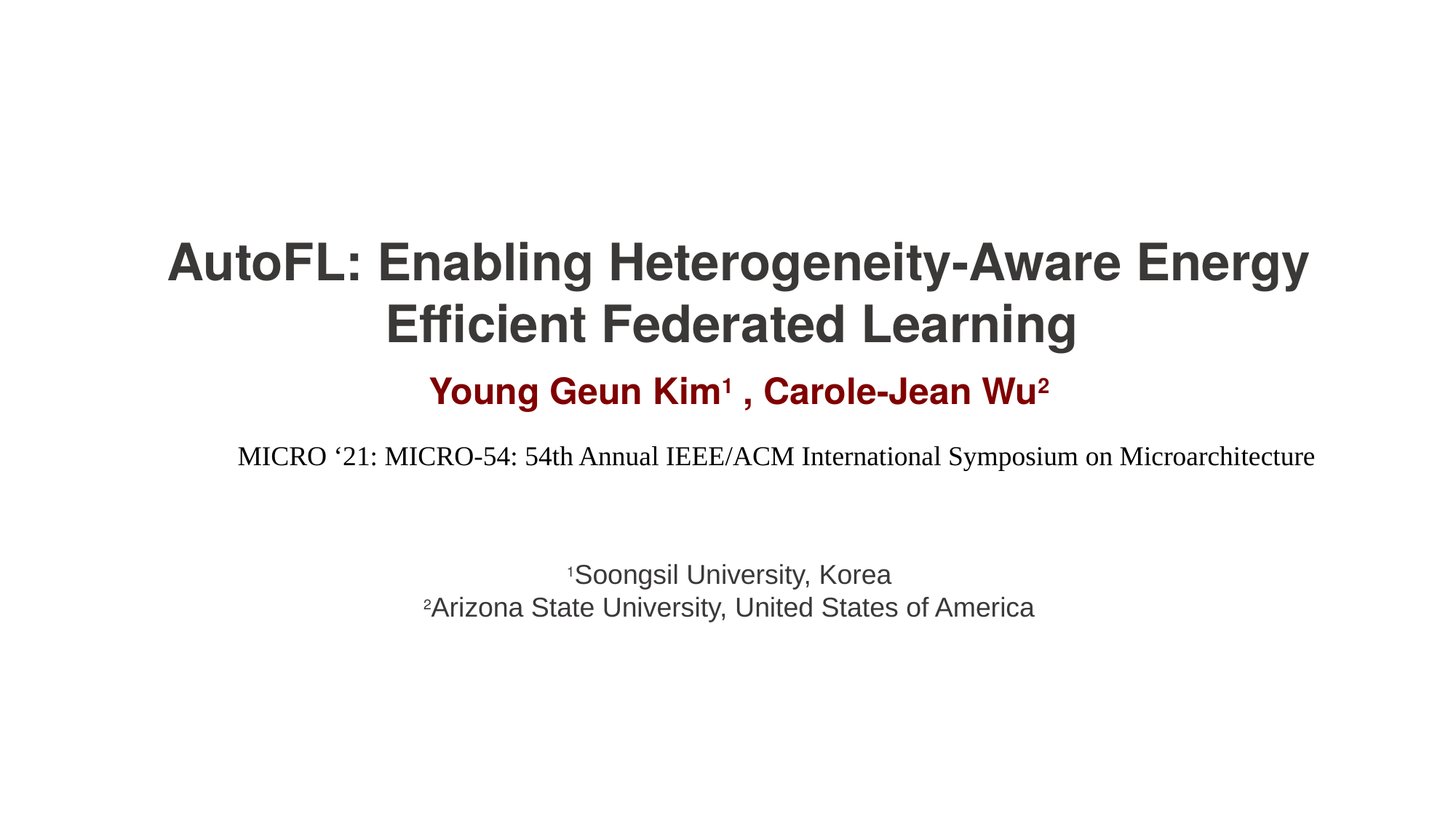

AutoFL: Enabling Heterogeneity-Aware Energy Efficient Federated Learning
Young Geun Kim1 , Carole-Jean Wu2
MICRO ‘21: MICRO-54: 54th Annual IEEE/ACM International Symposium on Microarchitecture
1Soongsil University, Korea
2Arizona State University, United States of America